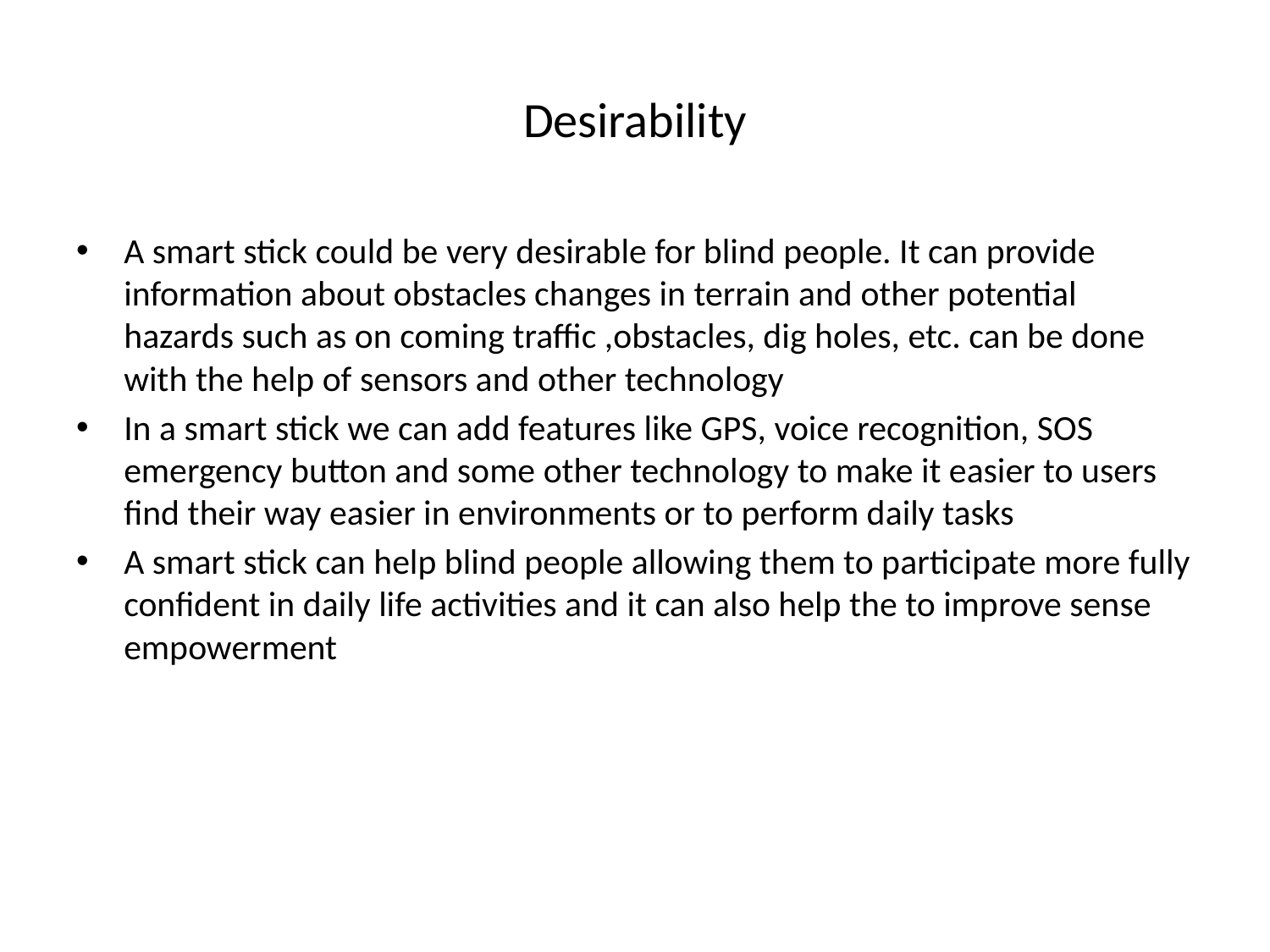

# Desirability
A smart stick could be very desirable for blind people. It can provide information about obstacles changes in terrain and other potential hazards such as on coming traffic ,obstacles, dig holes, etc. can be done with the help of sensors and other technology
In a smart stick we can add features like GPS, voice recognition, SOS emergency button and some other technology to make it easier to users find their way easier in environments or to perform daily tasks
A smart stick can help blind people allowing them to participate more fully confident in daily life activities and it can also help the to improve sense empowerment